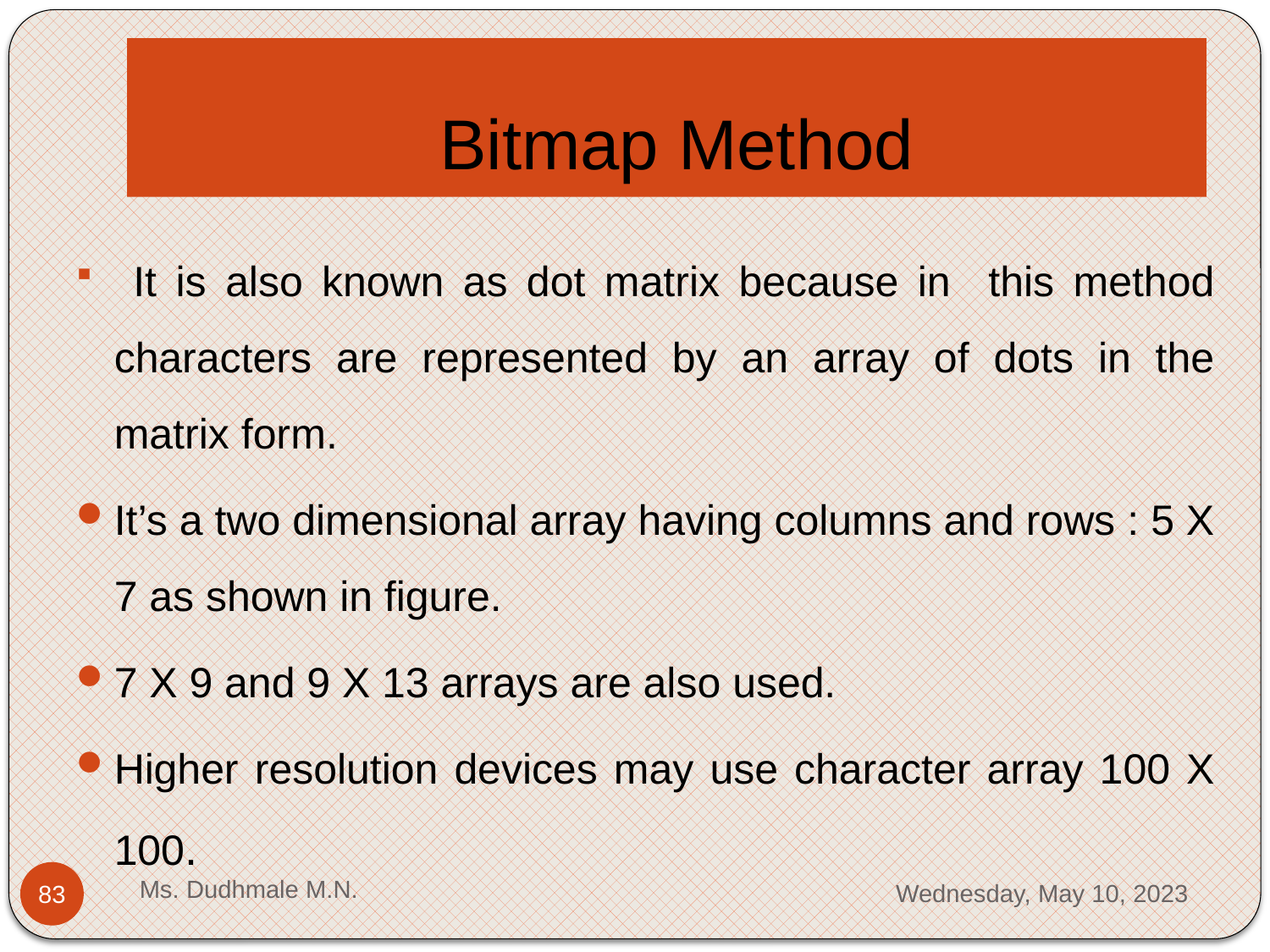

# Bitmap Method
 It is also known as dot matrix because in  this method characters are represented by an array of dots in the matrix form.
It’s a two dimensional array having columns and rows : 5 X 7 as shown in figure.
7 X 9 and 9 X 13 arrays are also used.
Higher resolution devices may use character array 100 X 100.
Ms. Dudhmale M.N.
Wednesday, May 10, 2023
83